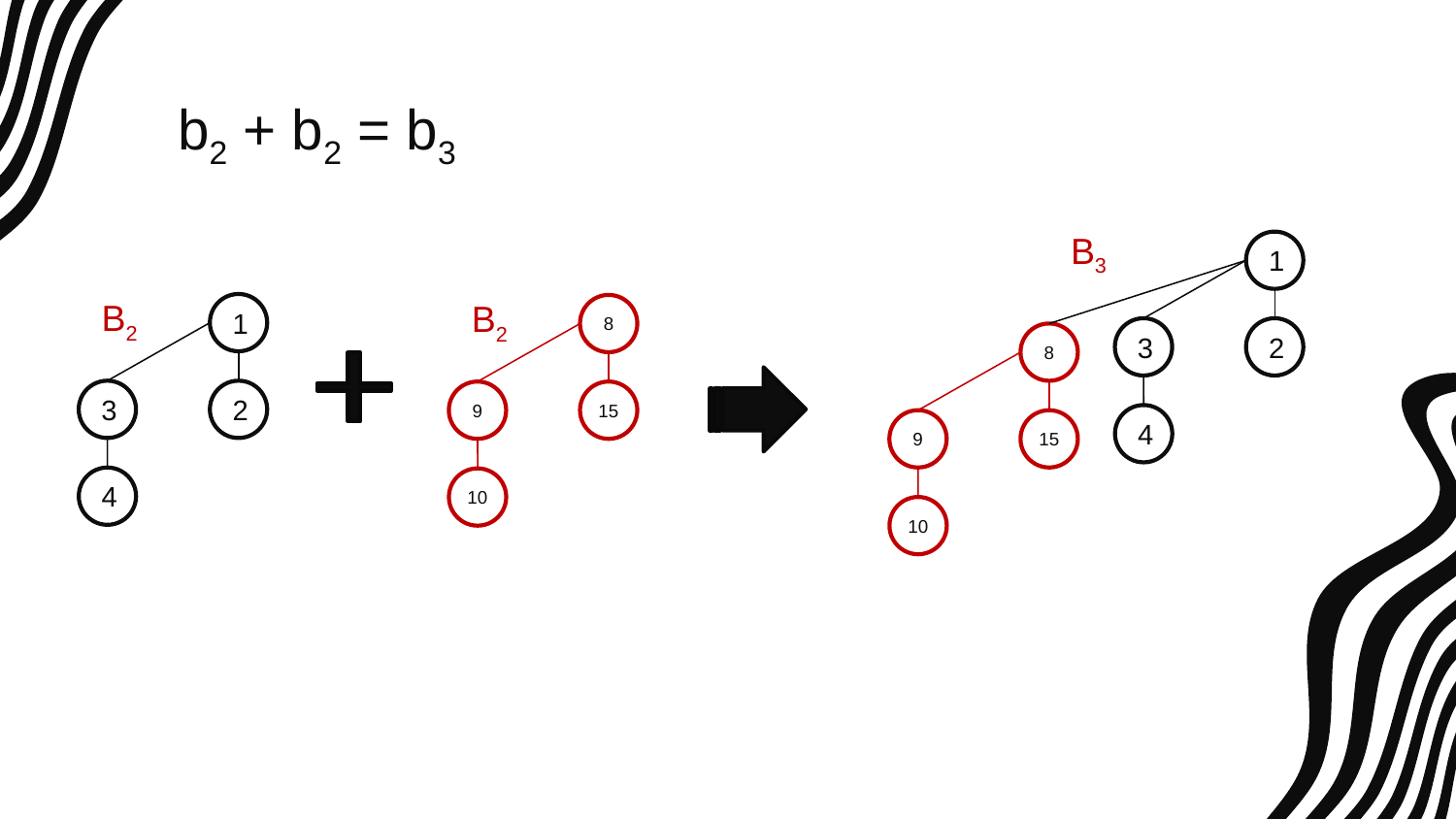

# b2 + b2 = b3
B3
1
B2
B2
1
8
3
2
8

3
2
9
15
4
9
15
4
10
10